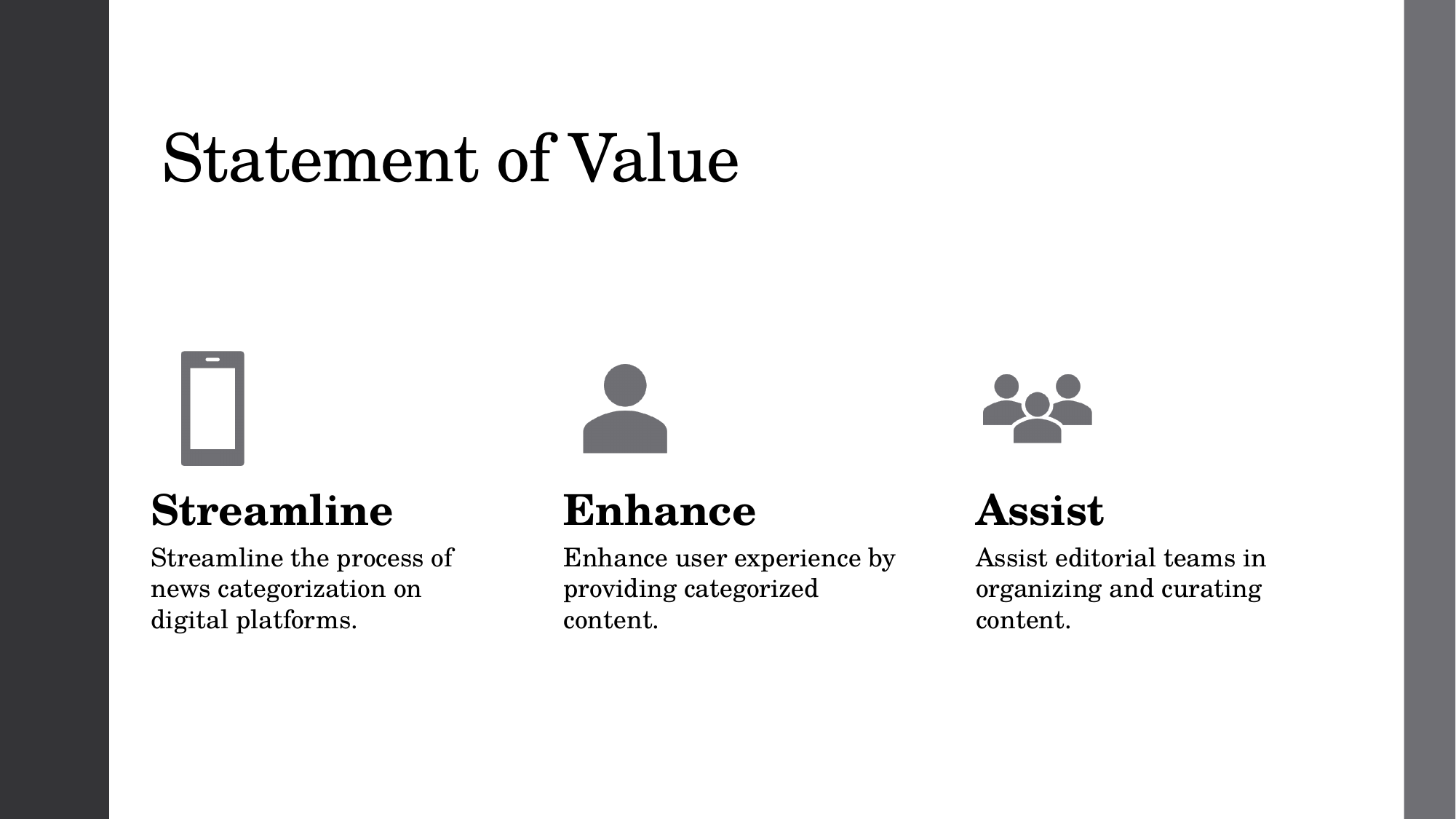

# Statement of Value
Streamline
Streamline the process of news categorization on digital platforms.
Enhance
Enhance user experience by providing categorized content.
Assist
Assist editorial teams in organizing and curating content.